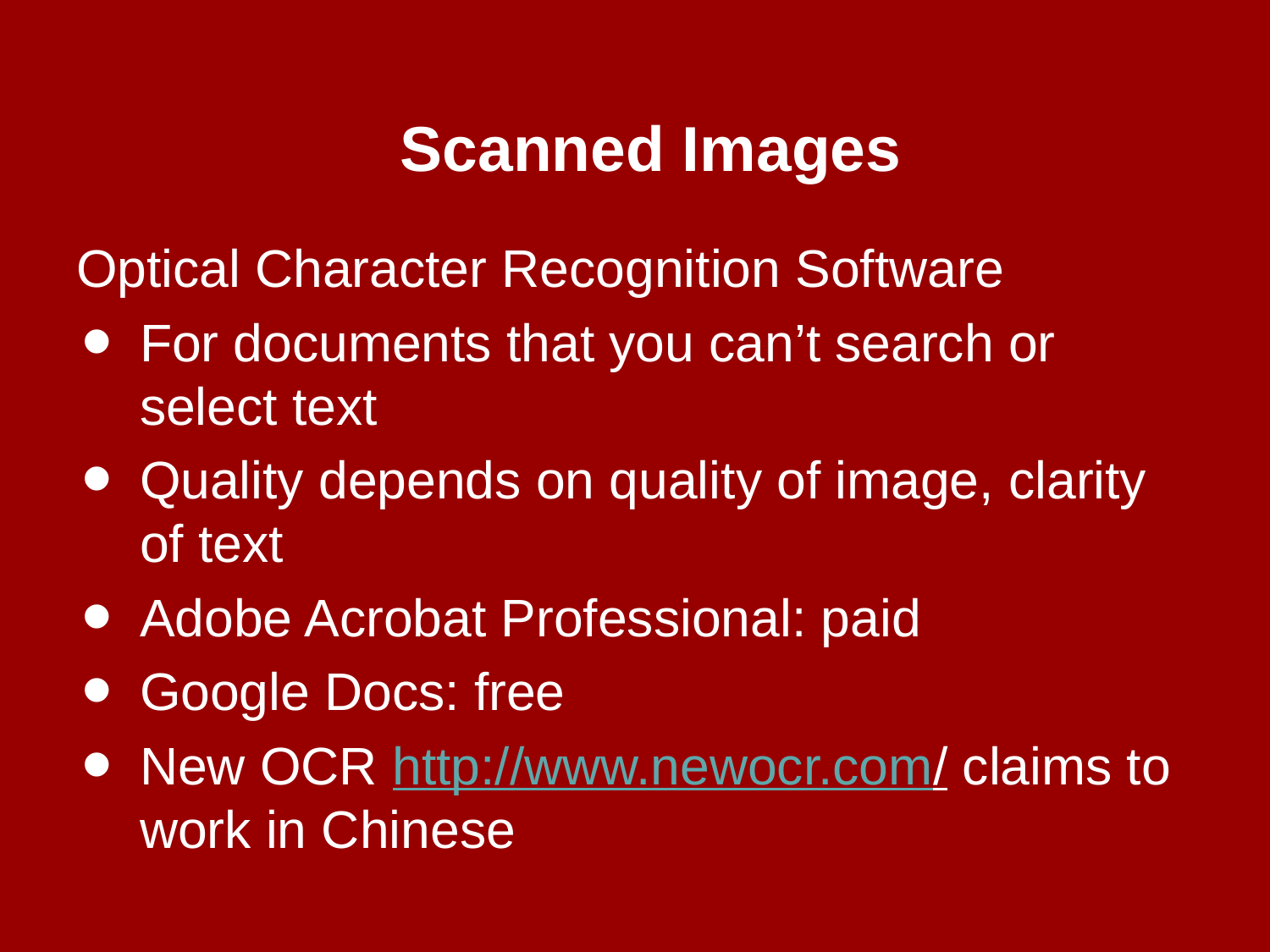

# Scanned Images
Optical Character Recognition Software
For documents that you can’t search or select text
Quality depends on quality of image, clarity of text
Adobe Acrobat Professional: paid
Google Docs: free
New OCR http://www.newocr.com/ claims to work in Chinese